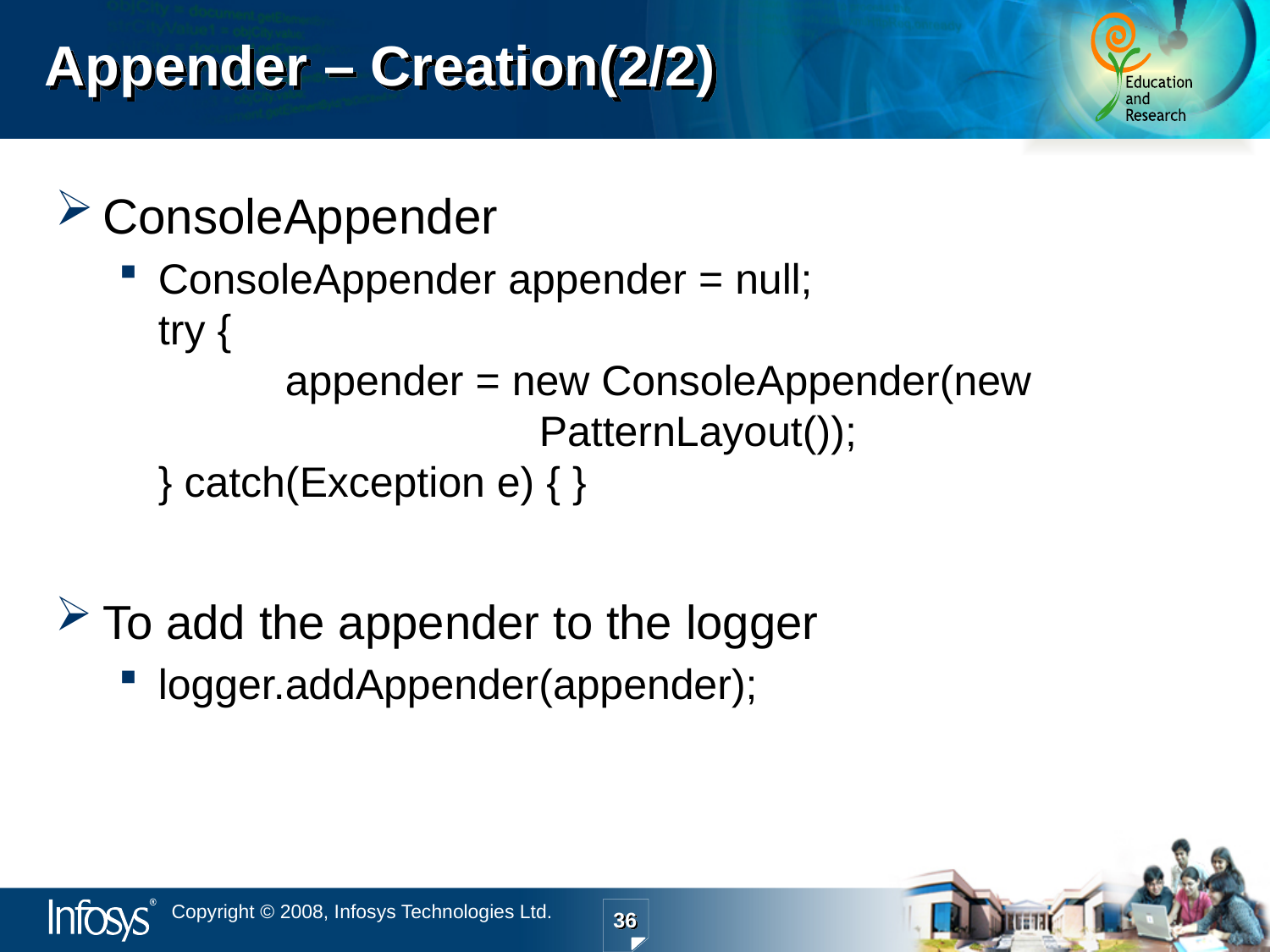

# Appender – Creation(2/2)
ConsoleAppender
ConsoleAppender appender = null;
try {
	appender = new ConsoleAppender(new 				PatternLayout());
} catch(Exception e) { }

To add the appender to the logger
logger.addAppender(appender);

36